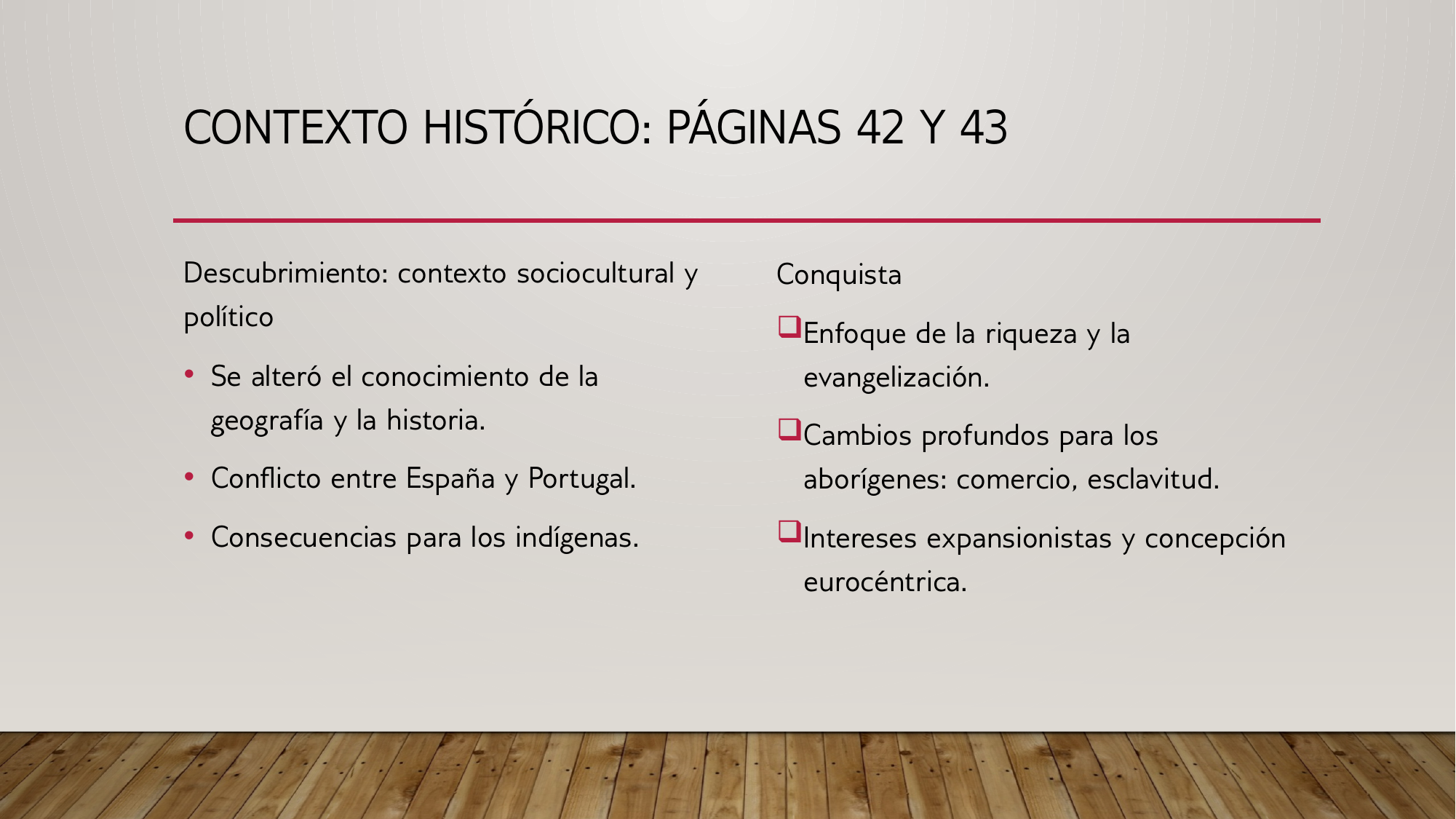

# Contexto histórico: páginas 42 y 43
Descubrimiento: contexto sociocultural y político
Se alteró el conocimiento de la geografía y la historia.
Conflicto entre España y Portugal.
Consecuencias para los indígenas.
Conquista
Enfoque de la riqueza y la evangelización.
Cambios profundos para los aborígenes: comercio, esclavitud.
Intereses expansionistas y concepción eurocéntrica.